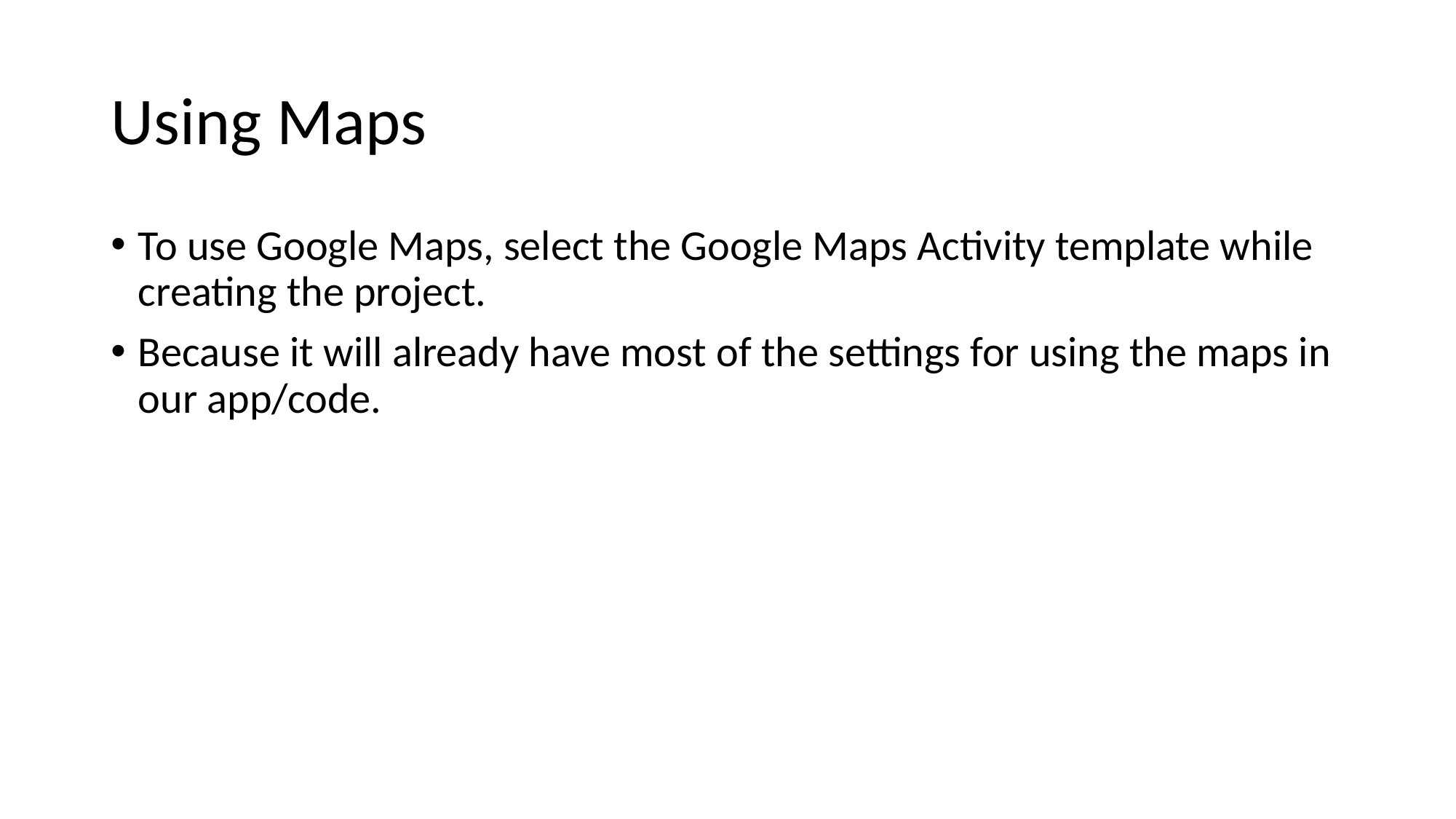

# Using Maps
To use Google Maps, select the Google Maps Activity template while creating the project.
Because it will already have most of the settings for using the maps in our app/code.